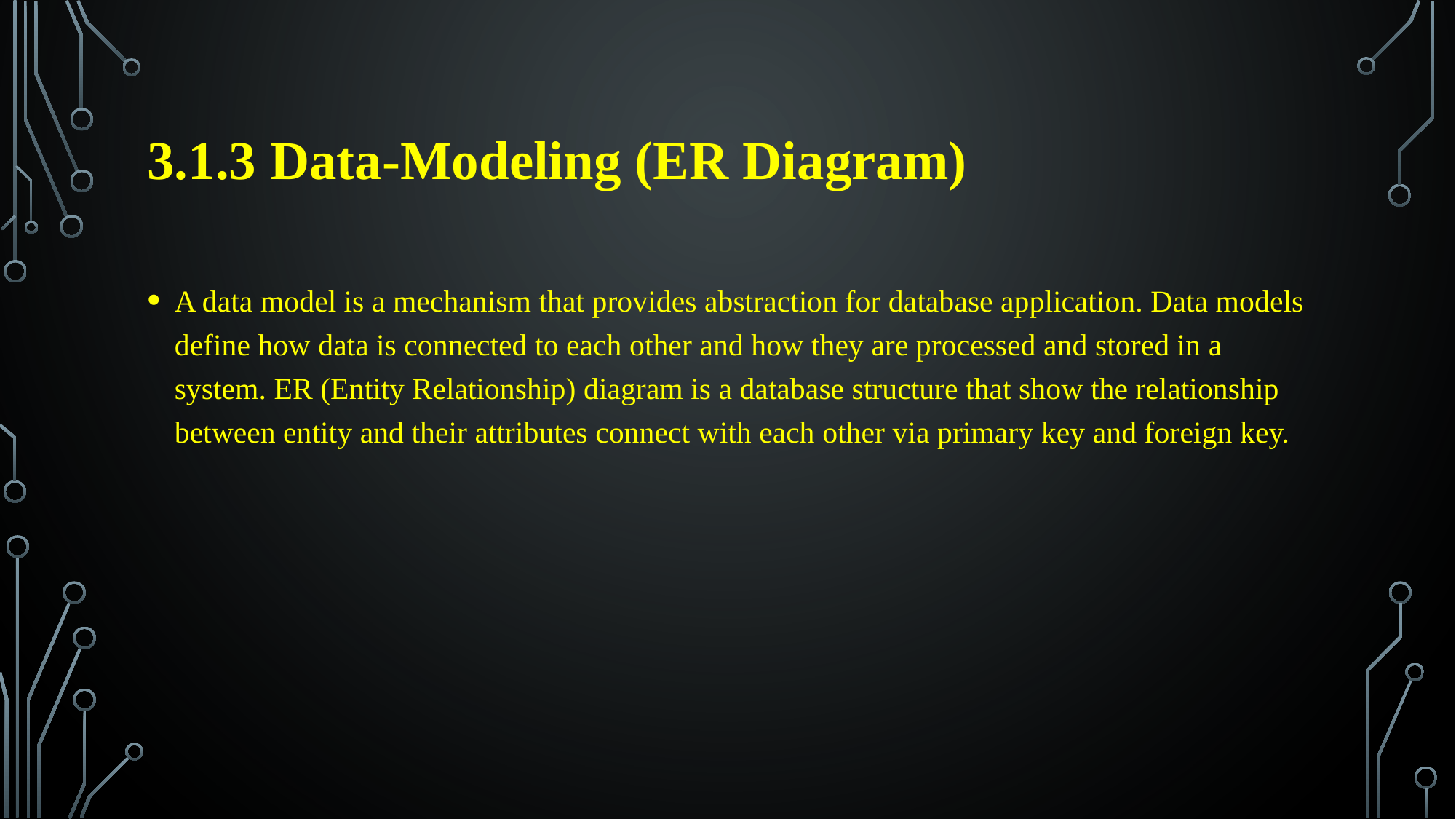

# 3.1.3 Data-Modeling (ER Diagram)
A data model is a mechanism that provides abstraction for database application. Data models define how data is connected to each other and how they are processed and stored in a system. ER (Entity Relationship) diagram is a database structure that show the relationship between entity and their attributes connect with each other via primary key and foreign key.